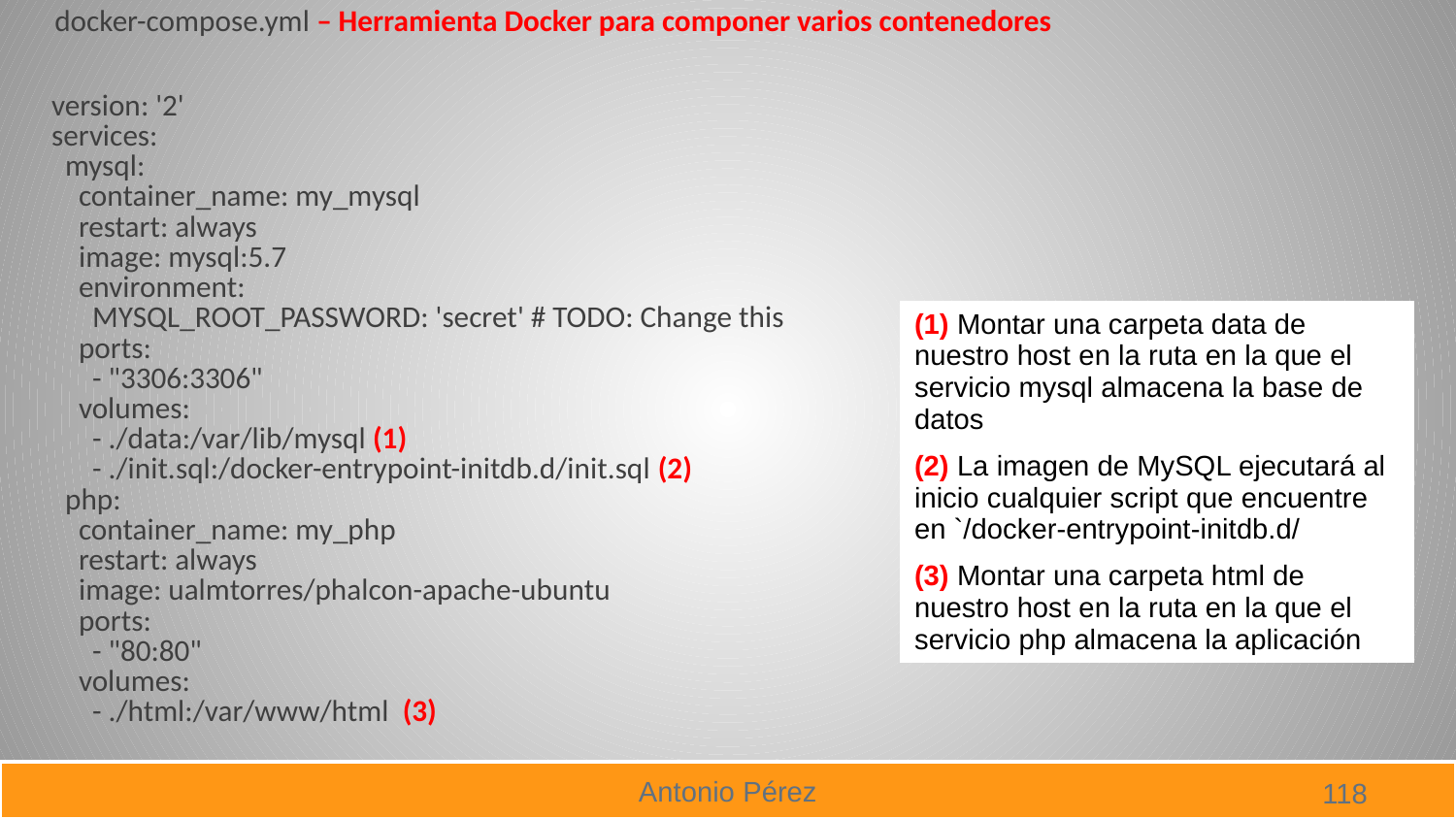

docker-compose.yml – Herramienta Docker para componer varios contenedores

version: '2'
services:
  mysql:
    container_name: my_mysql
    restart: always
    image: mysql:5.7
    environment:
      MYSQL_ROOT_PASSWORD: 'secret' # TODO: Change this
    ports:
      - "3306:3306"
    volumes:
      - ./data:/var/lib/mysql (1)
      - ./init.sql:/docker-entrypoint-initdb.d/init.sql (2)
  php:
    container_name: my_php
    restart: always
    image: ualmtorres/phalcon-apache-ubuntu
    ports:
      - "80:80"
    volumes:
      - ./html:/var/www/html  (3)
| (1) Montar una carpeta data de nuestro host en la ruta en la que el servicio mysql almacena la base de datos |
| --- |
| (2) La imagen de MySQL ejecutará al inicio cualquier script que encuentre en `/docker-entrypoint-initdb.d/ |
| (3) Montar una carpeta html de nuestro host en la ruta en la que el servicio php almacena la aplicación |